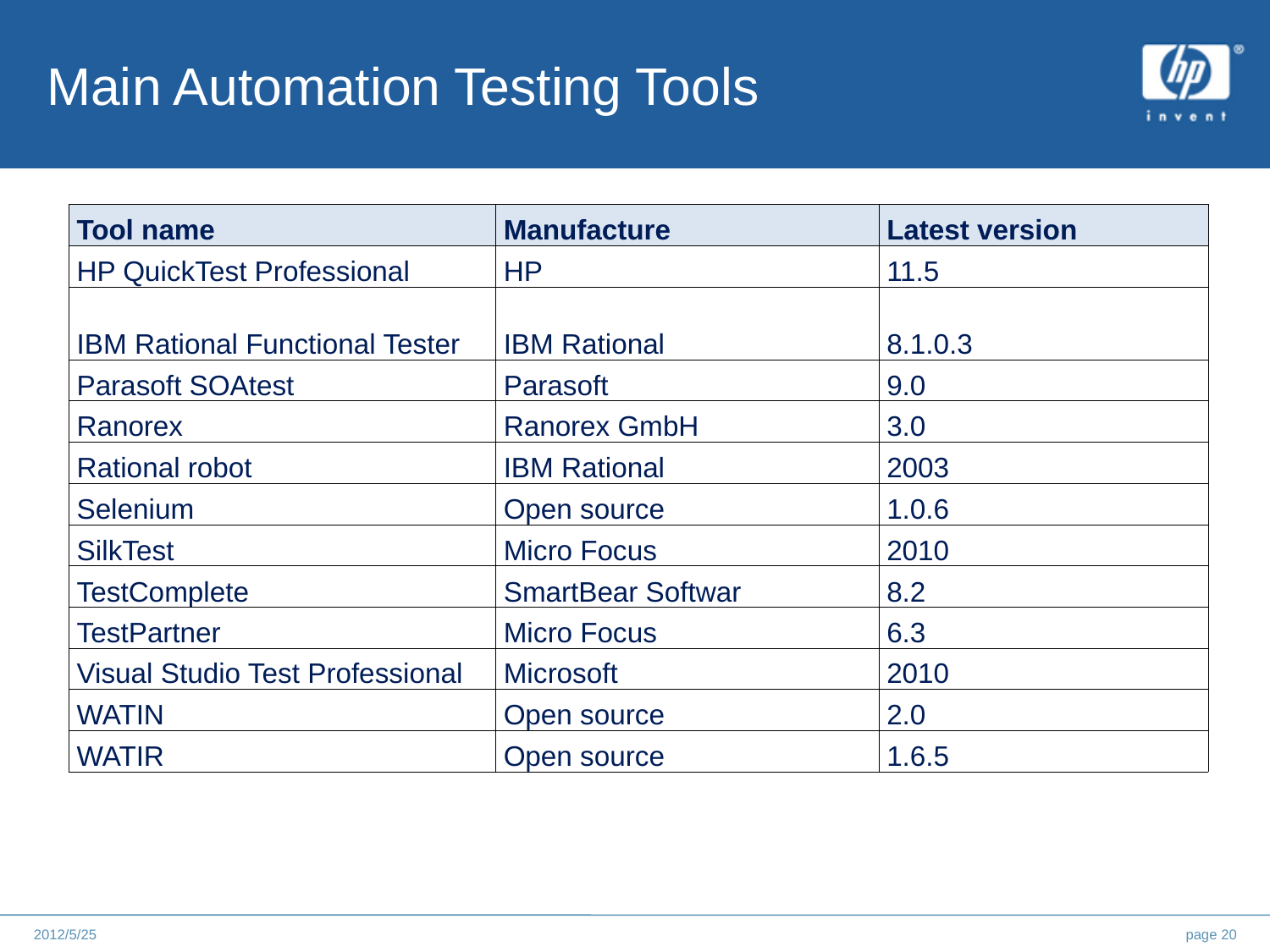

# Main Automation Testing Tools
| Tool name | Manufacture | Latest version |
| --- | --- | --- |
| HP QuickTest Professional | HP | 11.5 |
| IBM Rational Functional Tester | IBM Rational | 8.1.0.3 |
| Parasoft SOAtest | Parasoft | 9.0 |
| Ranorex | Ranorex GmbH | 3.0 |
| Rational robot | IBM Rational | 2003 |
| Selenium | Open source | 1.0.6 |
| SilkTest | Micro Focus | 2010 |
| TestComplete | SmartBear Softwar | 8.2 |
| TestPartner | Micro Focus | 6.3 |
| Visual Studio Test Professional | Microsoft | 2010 |
| WATIN | Open source | 2.0 |
| WATIR | Open source | 1.6.5 |
******
2012/5/25
page 20